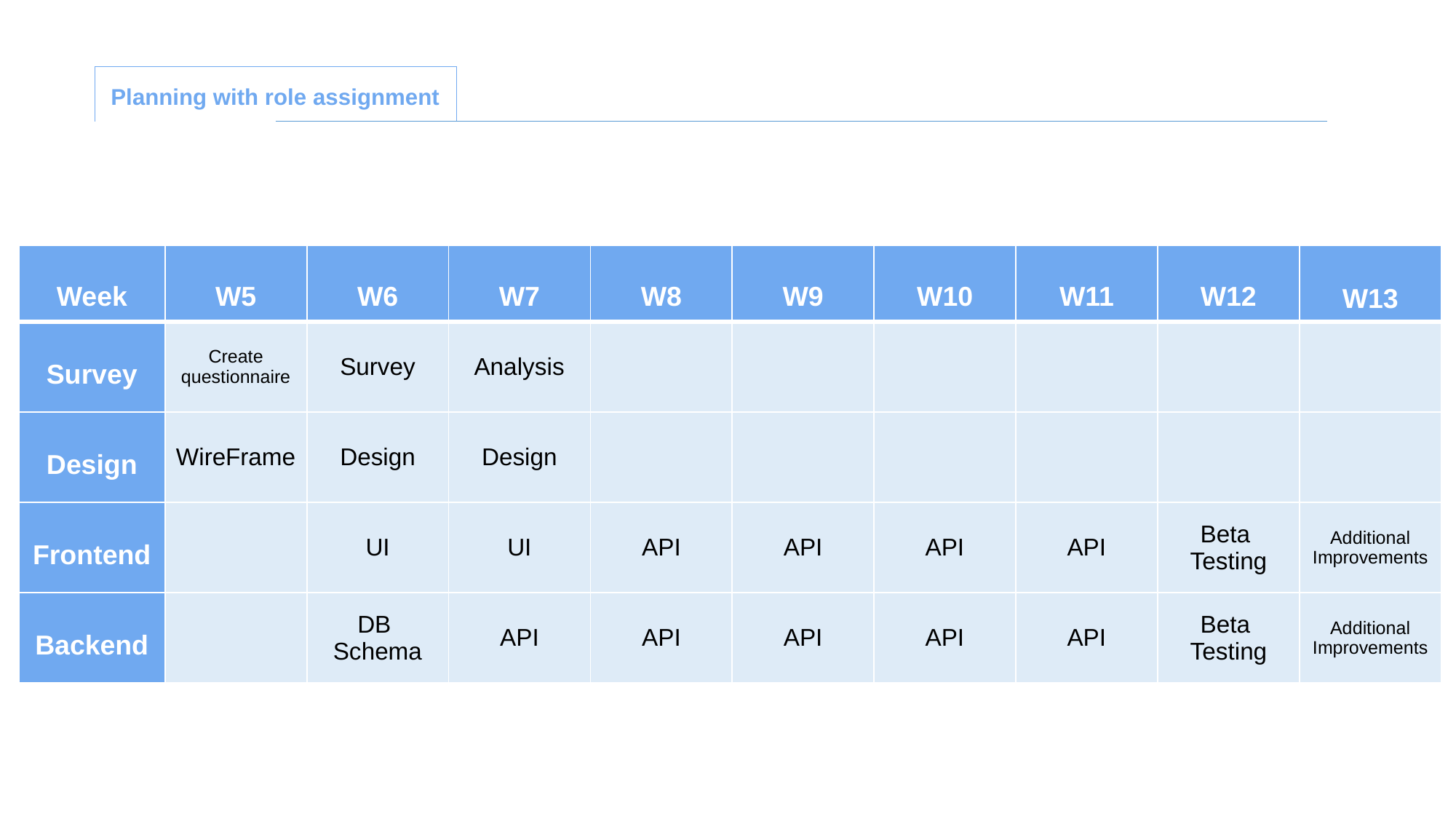

Planning with role assignment
| Week | W5 | W6 | W7 | W8 | W9 | W10 | W11 | W12 | W13 |
| --- | --- | --- | --- | --- | --- | --- | --- | --- | --- |
| Survey | Create questionnaire | Survey | Analysis |  |  |  |  |  |  |
| Design | WireFrame | Design | Design |  |  |  |  |  |  |
| Frontend |  | UI | UI | API | API | API | API | Beta Testing | Additional Improvements |
| Backend |  | DB Schema | API | API | API | API | API | Beta Testing | Additional Improvements |